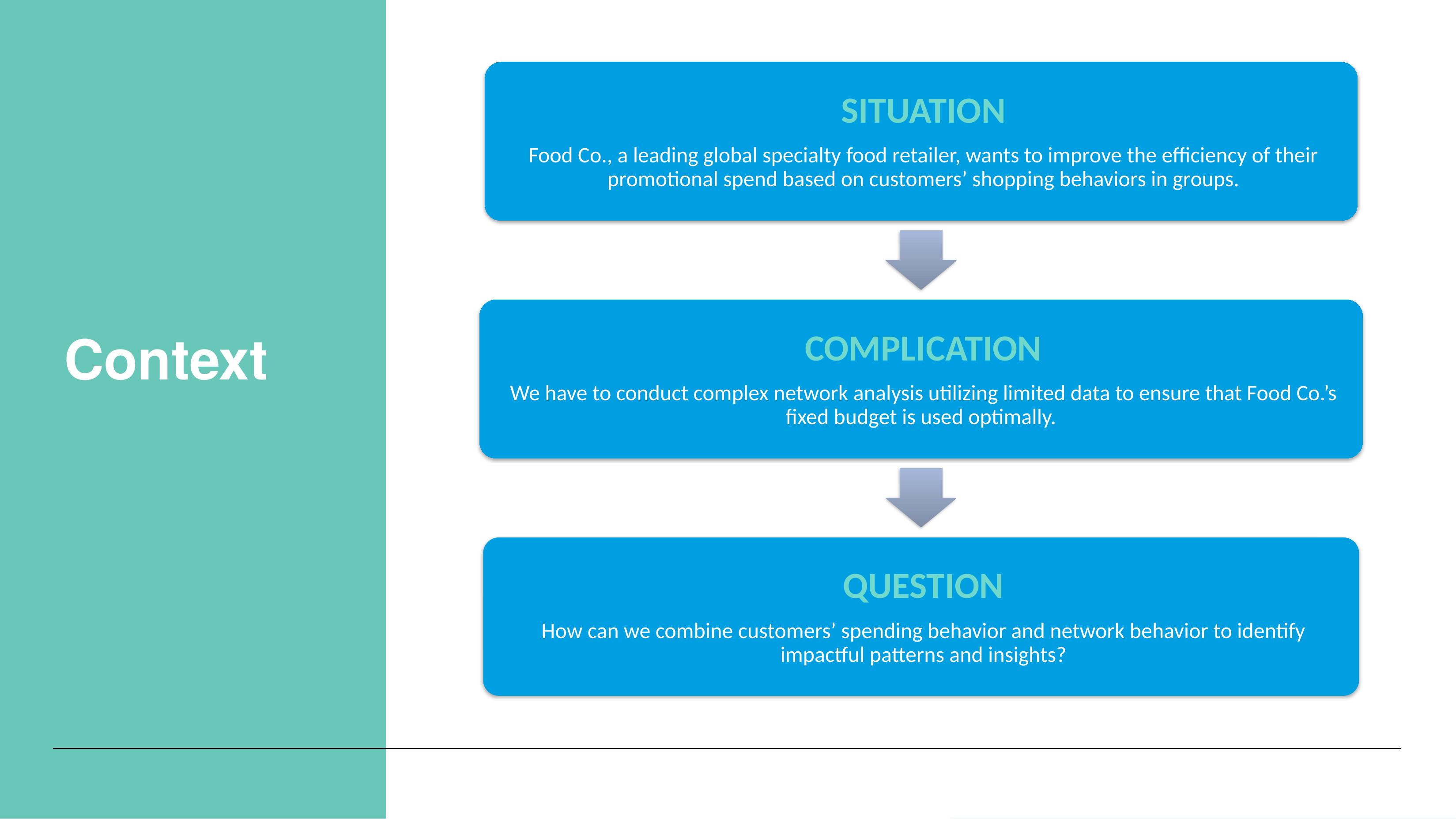

SITUATION
Food Co., a leading global specialty food retailer, wants to improve the efficiency of their promotional spend based on customers’ shopping behaviors in groups.

COMPLICATION
We have to conduct complex network analysis utilizing limited data to ensure that Food Co.’s fixed budget is used optimally.

QUESTION
How can we combine customers’ spending behavior and network behavior to identify impactful patterns and insights?
# Context